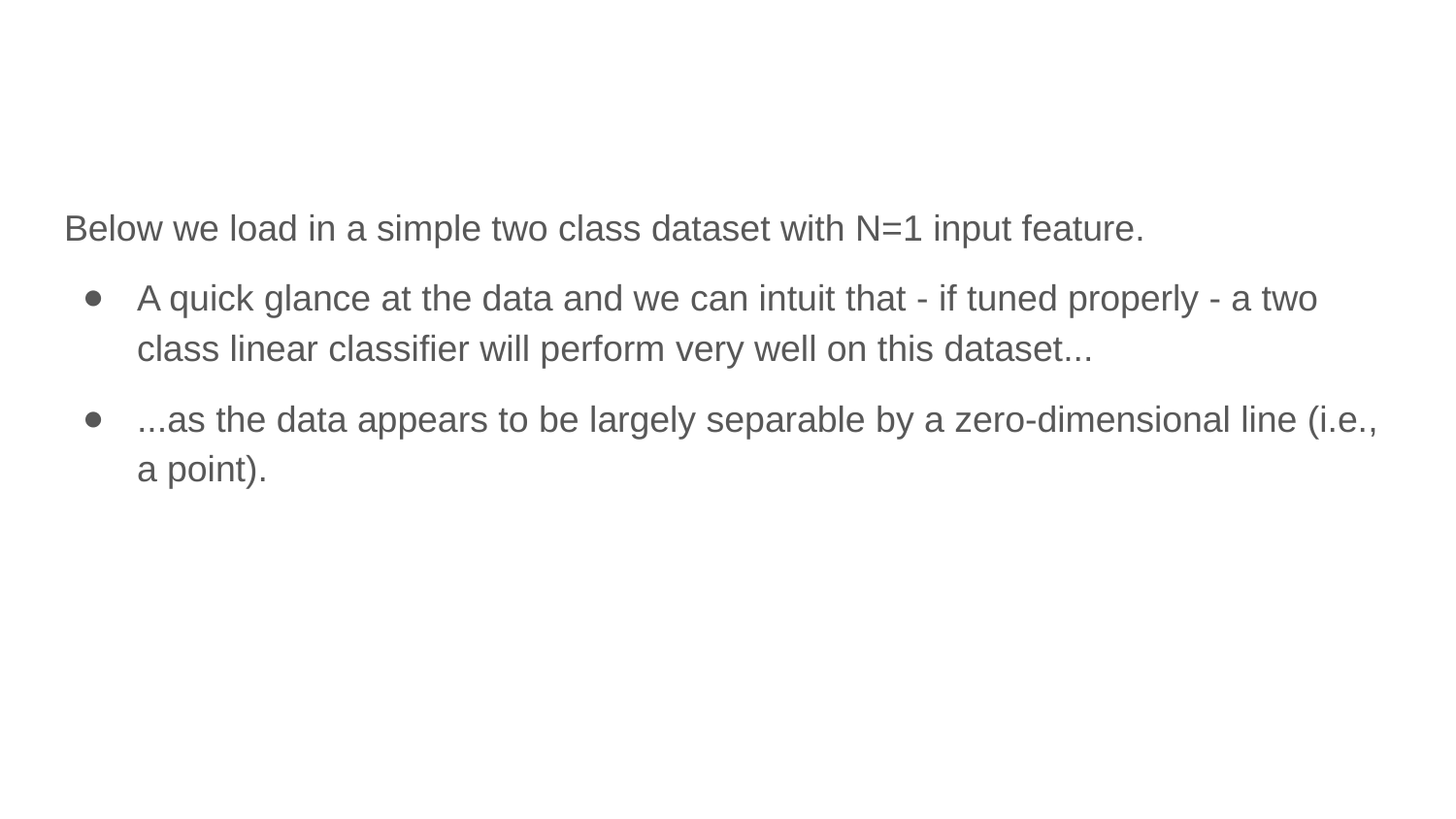

Below we load in a simple two class dataset with N=1 input feature.
A quick glance at the data and we can intuit that - if tuned properly - a two class linear classifier will perform very well on this dataset...
...as the data appears to be largely separable by a zero-dimensional line (i.e., a point).